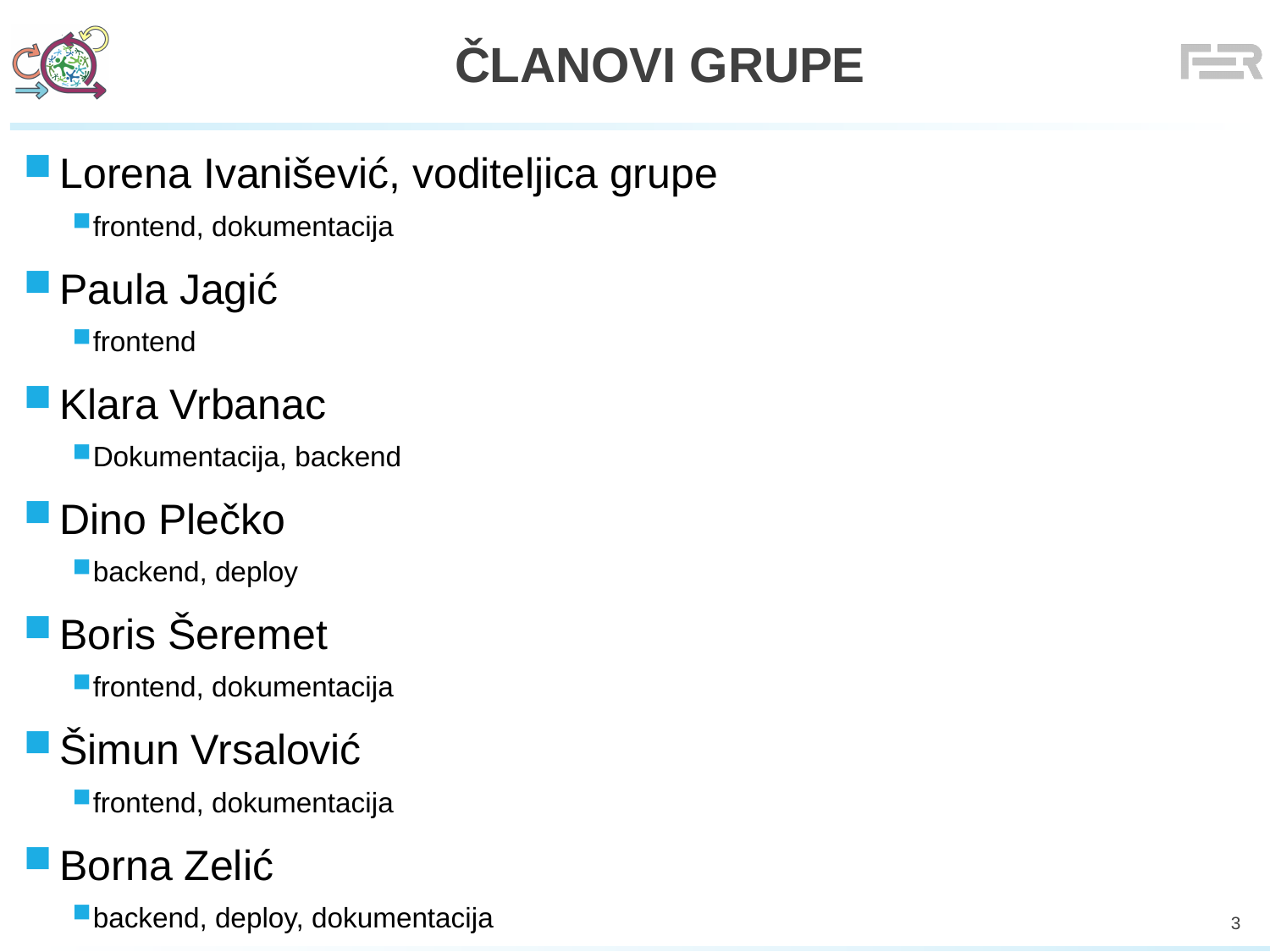

# Članovi grupe
Lorena Ivanišević, voditeljica grupe
frontend, dokumentacija
Paula Jagić
frontend
Klara Vrbanac
Dokumentacija, backend
Dino Plečko
backend, deploy
Boris Šeremet
frontend, dokumentacija
Šimun Vrsalović
frontend, dokumentacija
Borna Zelić
backend, deploy, dokumentacija

3